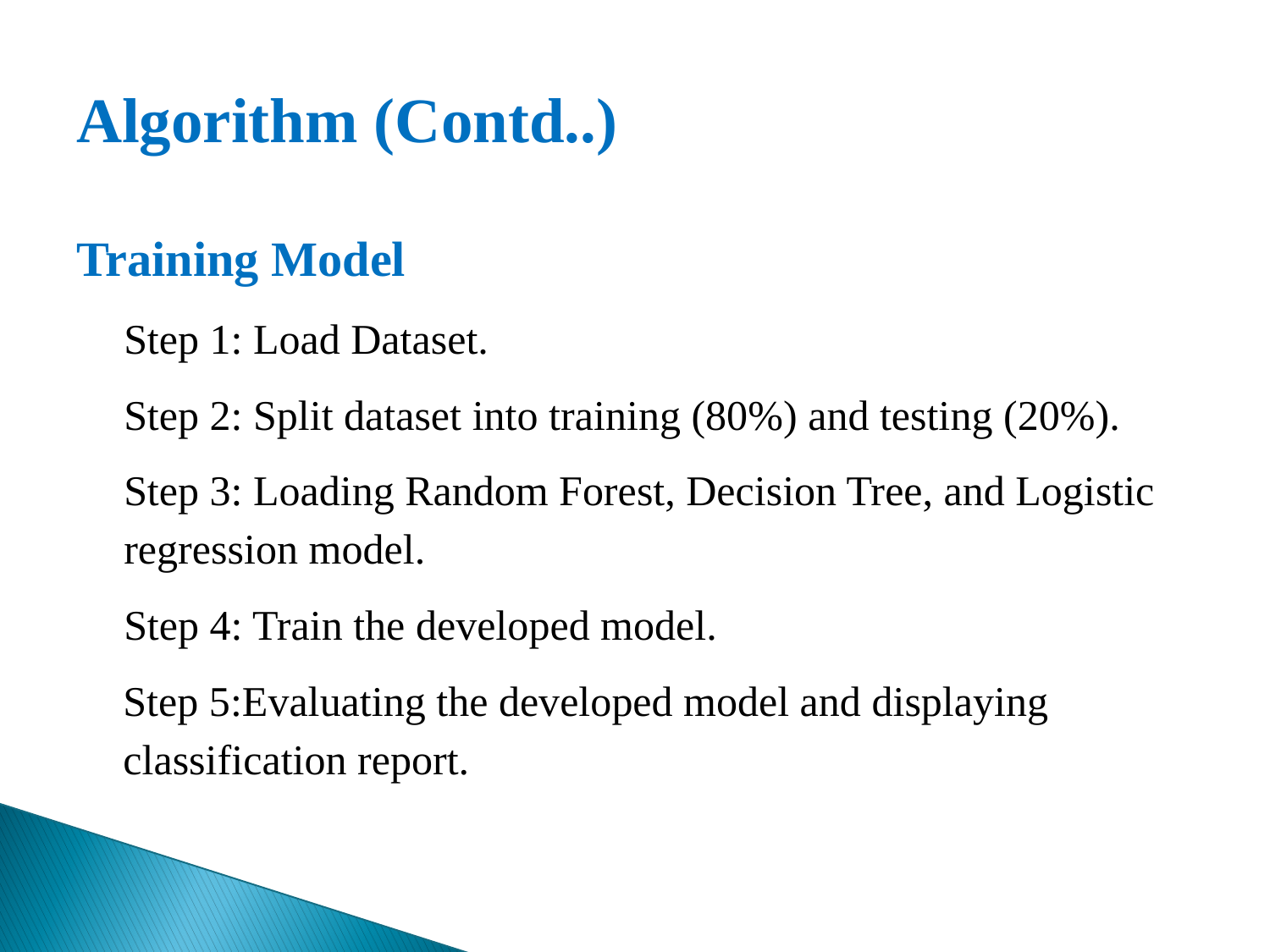

# Algorithm (Contd..)
Training Model
Step 1: Load Dataset.
Step 2: Split dataset into training (80%) and testing (20%).
Step 3: Loading Random Forest, Decision Tree, and Logistic regression model.
Step 4: Train the developed model.
Step 5:Evaluating the developed model and displaying classification report.